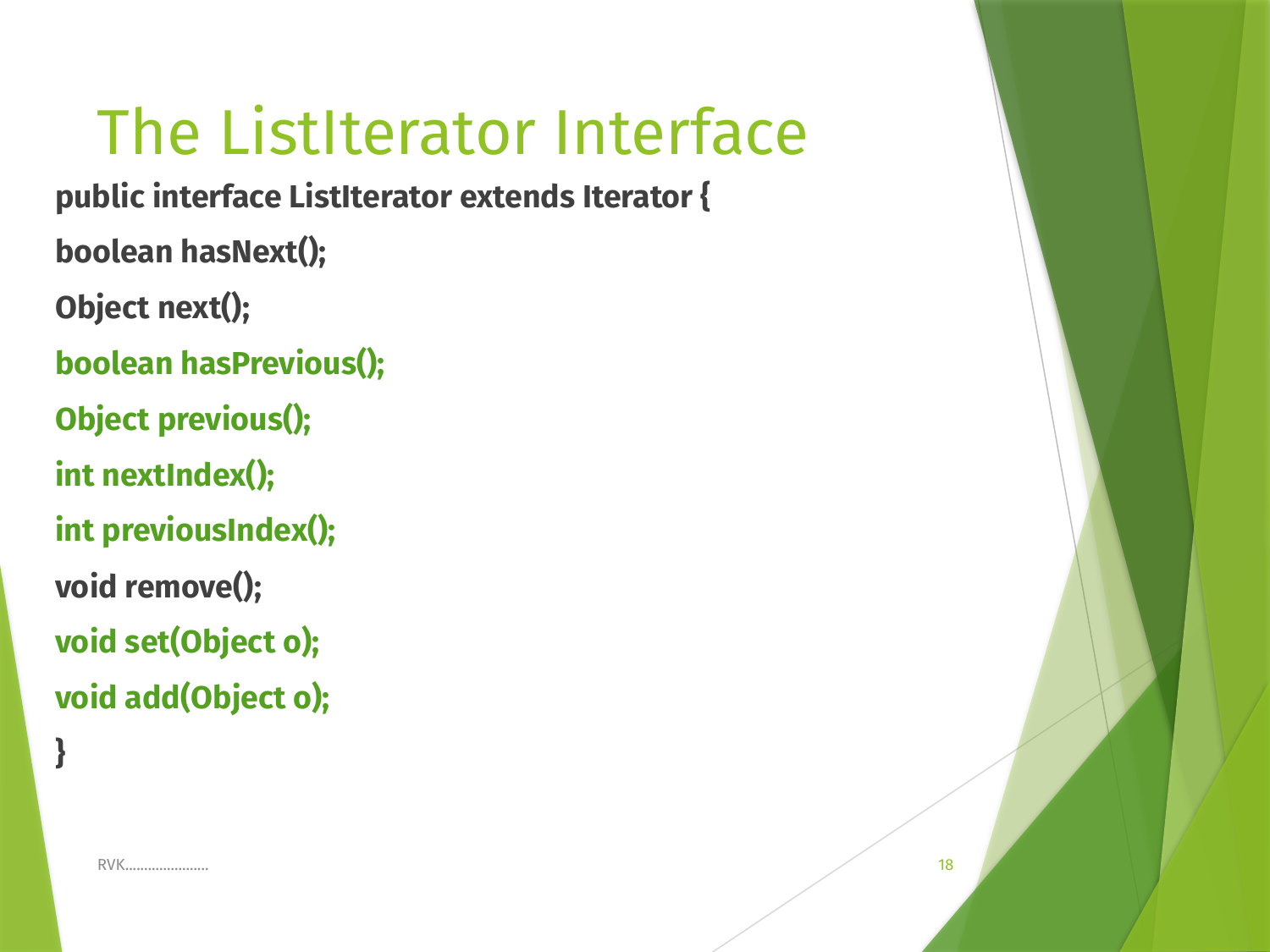

# The ListIterator Interface
public interface ListIterator extends Iterator {
boolean hasNext();
Object next();
boolean hasPrevious();
Object previous();
int nextIndex();
int previousIndex();
void remove();
void set(Object o);
void add(Object o);
}
RVK......................
18